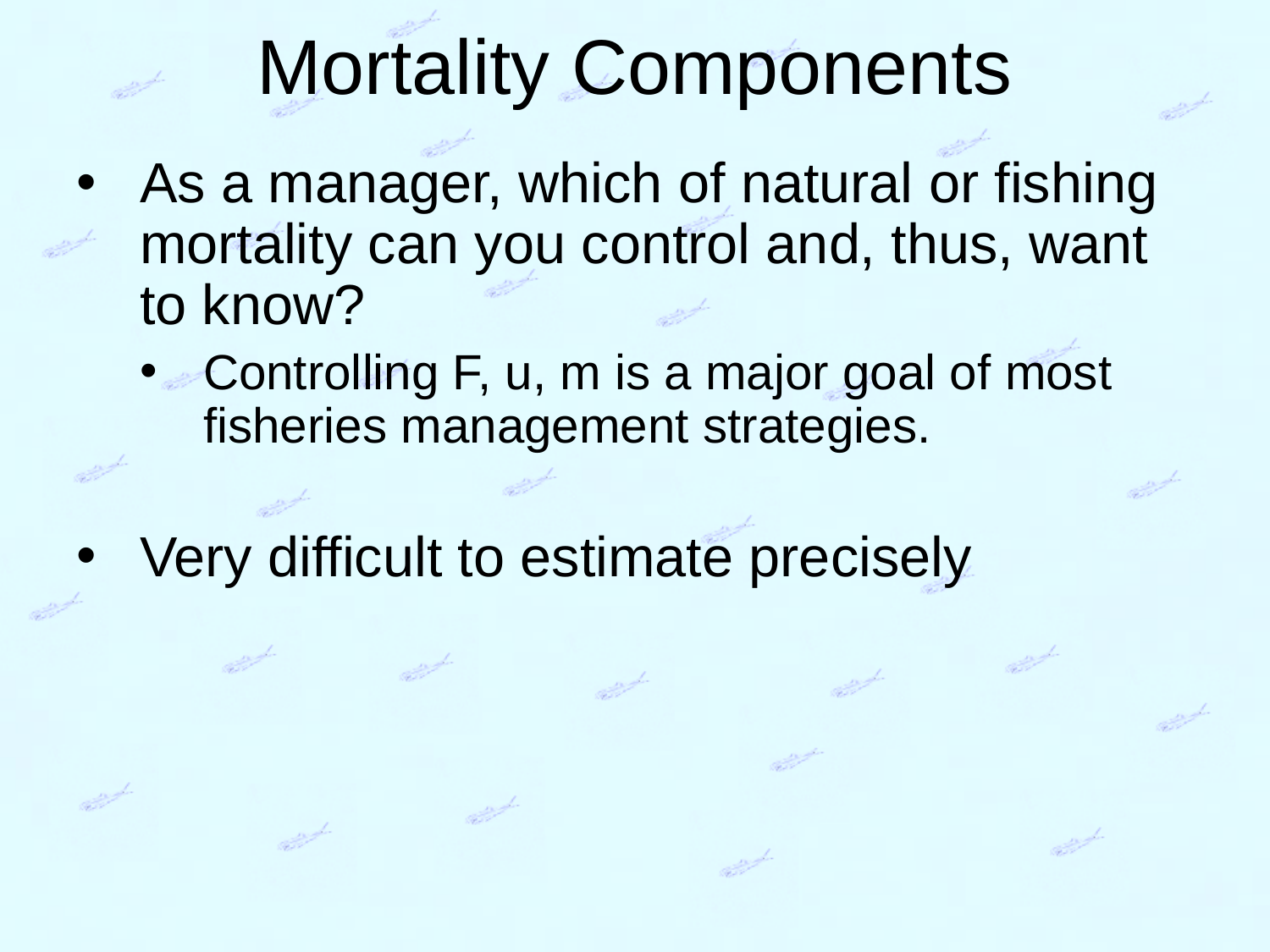

# Mortality Components
As a manager, which of natural or fishing mortality can you control and, thus, want to know?
Controlling F, u, m is a major goal of most fisheries management strategies.

Very difficult to estimate precisely